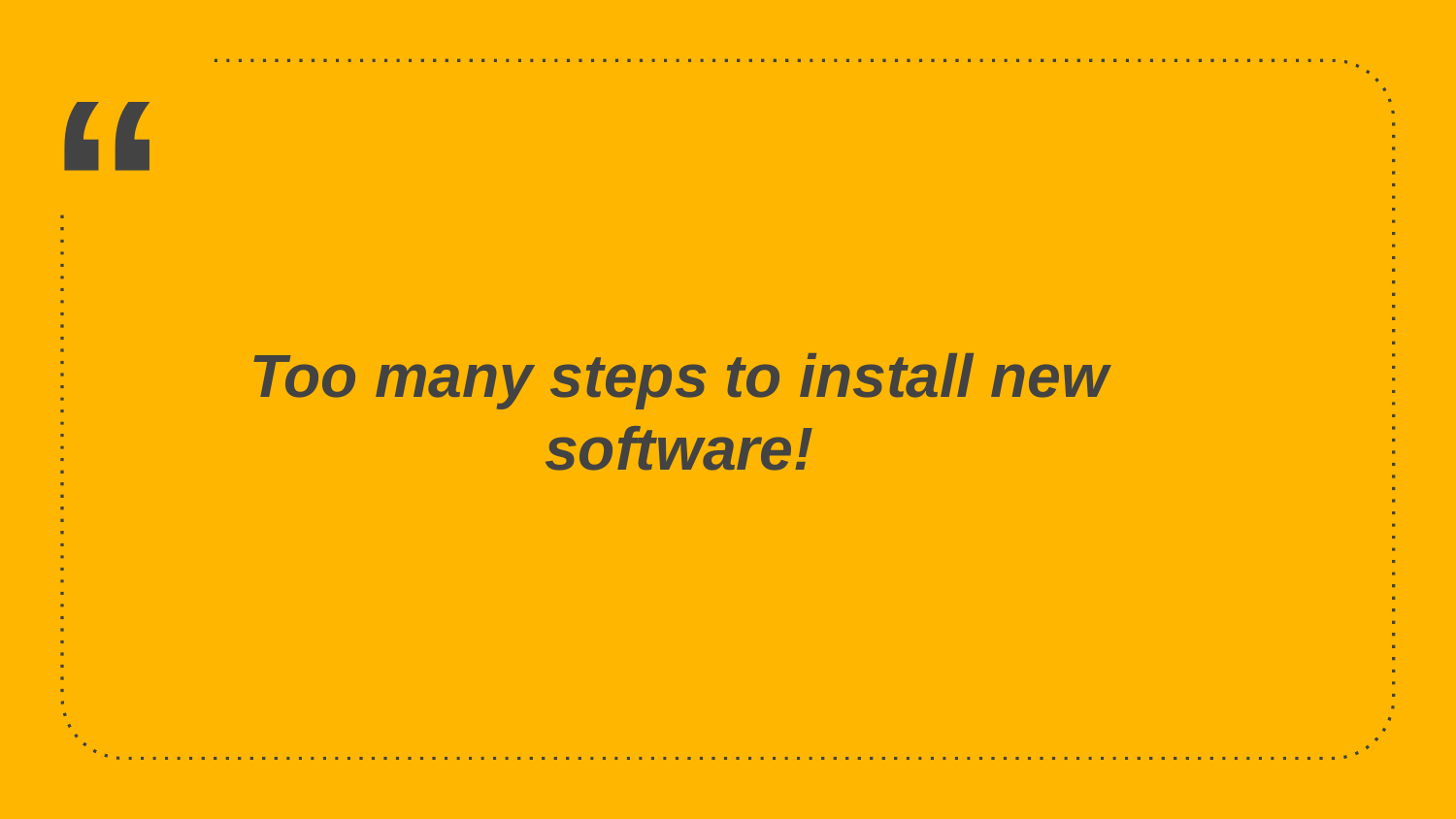

Too many steps to install new software!
4